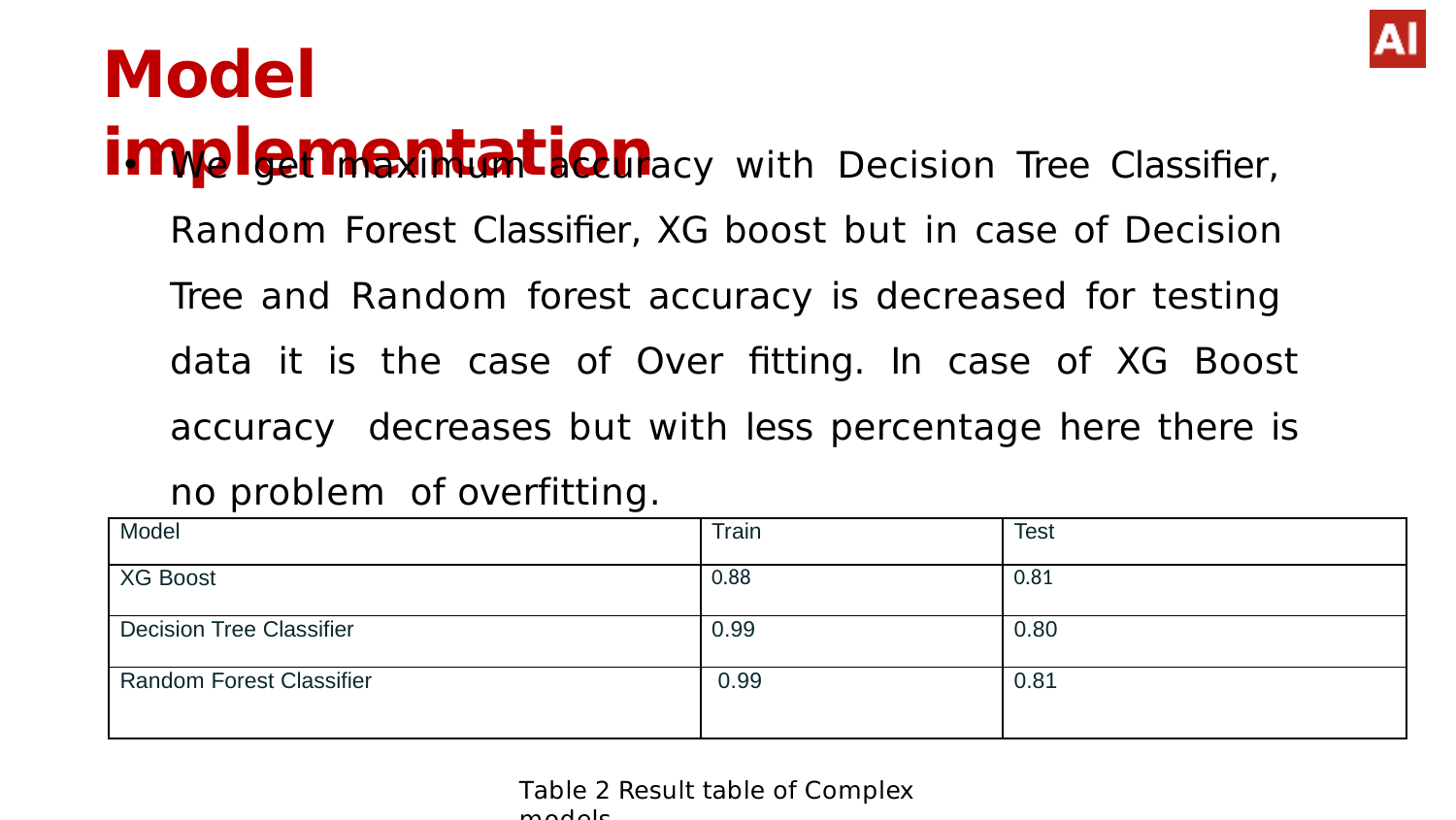

# Model implementation
We get maximum accuracy with Decision Tree Classifier,  Random Forest Classifier, XG boost but in case of Decision  Tree and Random forest accuracy is decreased for testing  data it is the case of Over fitting. In case of XG Boost accuracy  decreases but with less percentage here there is no problem  of overfitting.
| Model | Train | Test |
| --- | --- | --- |
| XG Boost | 0.88 | 0.81 |
| Decision Tree Classifier | 0.99 | 0.80 |
| Random Forest Classifier | 0.99 | 0.81 |
Table 2 Result table of Complex models.